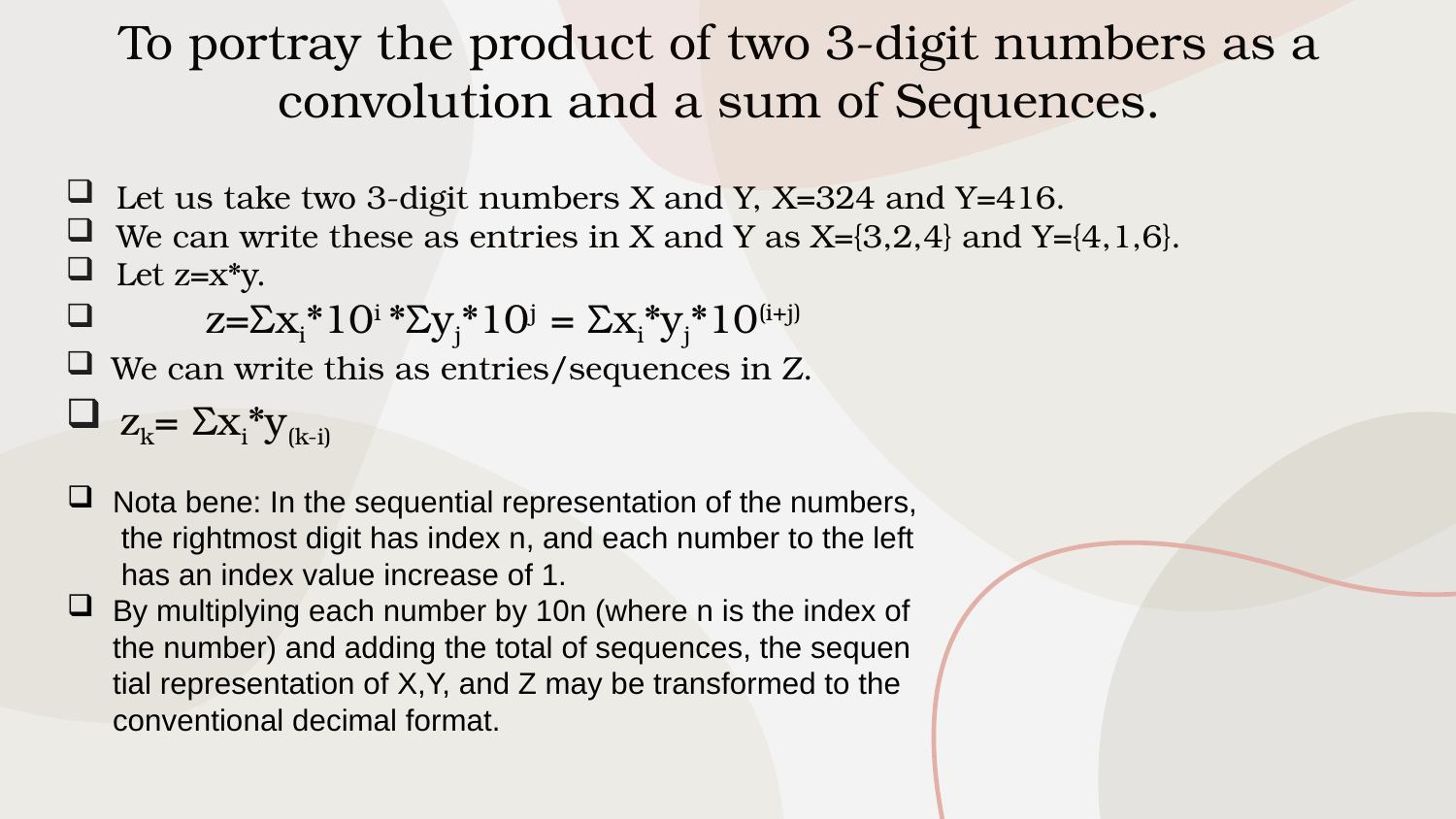

To portray the product of two 3-digit numbers as a convolution and a sum of Sequences.
Let us take two 3-digit numbers X and Y, X=324 and Y=416.
We can write these as entries in X and Y as X={3,2,4} and Y={4,1,6}.
Let z=x*y.
         z=Σxi*10i *Σyj*10j = Σxi*yj*10(i+j)
We can write this as entries/sequences in Z.
zk= Σxi*y(k-i)

Nota bene: In the sequential representation of the numbers, the rightmost digit has index n, and each number to the left has an index value increase of 1.
By multiplying each number by 10n (where n is the index of the number) and adding the total of sequences, the sequential representation of X,Y, and Z may be transformed to the conventional decimal format.